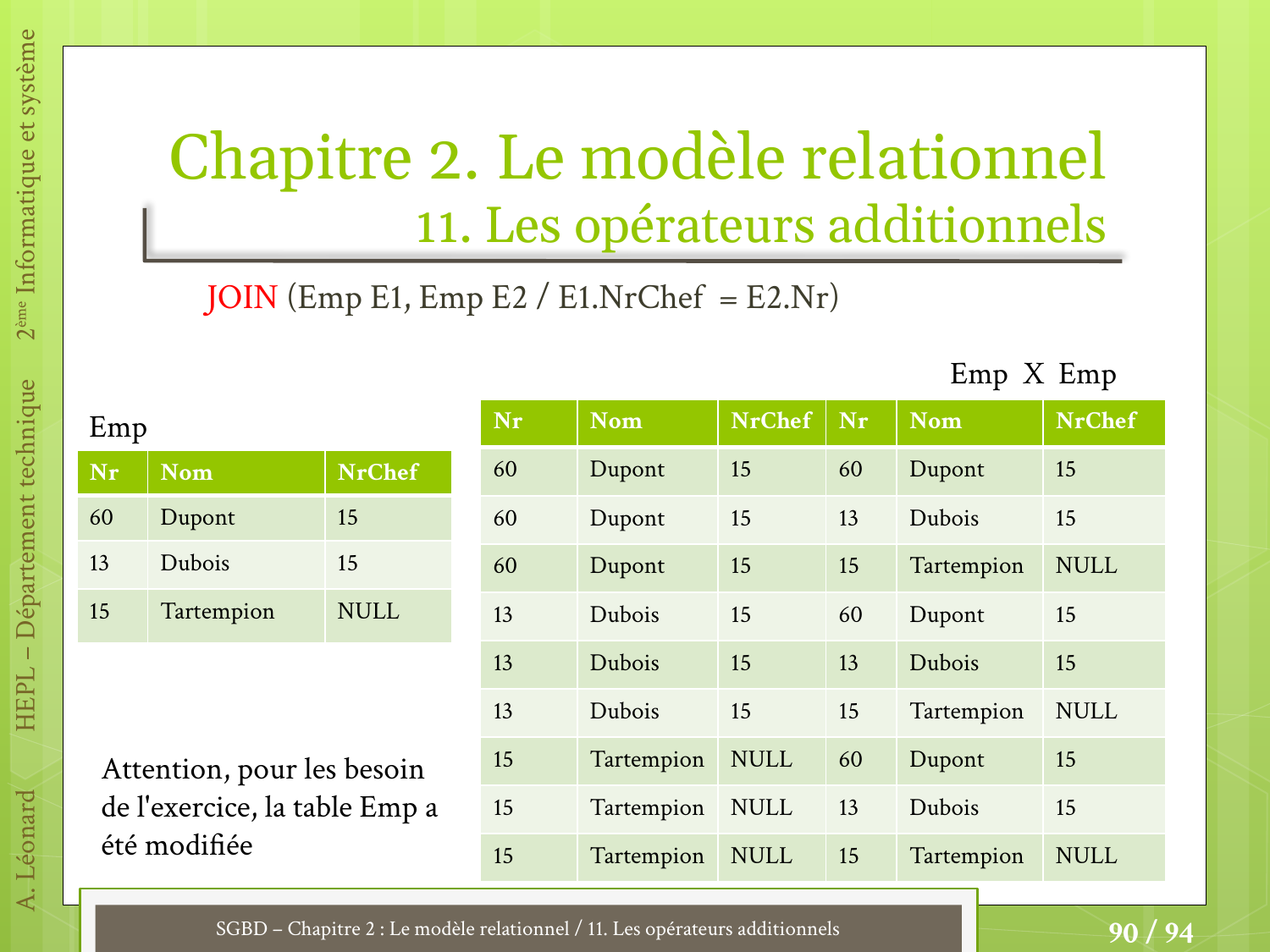

# Chapitre 2. Le modèle relationnel 11. Les opérateurs additionnels
     JOIN (Emp E1, Emp E2 / E1.NrChef  = E2.Nr)

Emp  X  Emp
Emp
| Nr | Nom | NrChef | Nr | Nom | NrChef |
| --- | --- | --- | --- | --- | --- |
| 60 | Dupont | 15 | 60 | Dupont | 15 |
| 60 | Dupont | 15 | 13 | Dubois | 15 |
| 60 | Dupont | 15 | 15 | Tartempion | NULL |
| 13 | Dubois | 15 | 60 | Dupont | 15 |
| 13 | Dubois | 15 | 13 | Dubois | 15 |
| 13 | Dubois | 15 | 15 | Tartempion | NULL |
| 15 | Tartempion | NULL | 60 | Dupont | 15 |
| 15 | Tartempion | NULL | 13 | Dubois | 15 |
| 15 | Tartempion | NULL | 15 | Tartempion | NULL |
| Nr | Nom | NrChef |
| --- | --- | --- |
| 60 | Dupont | 15 |
| 13 | Dubois | 15 |
| 15 | Tartempion | NULL |
Attention, pour les besoin de l'exercice, la table Emp a été modifiée
SGBD – Chapitre 2 : Le modèle relationnel / 11. Les opérateurs additionnels